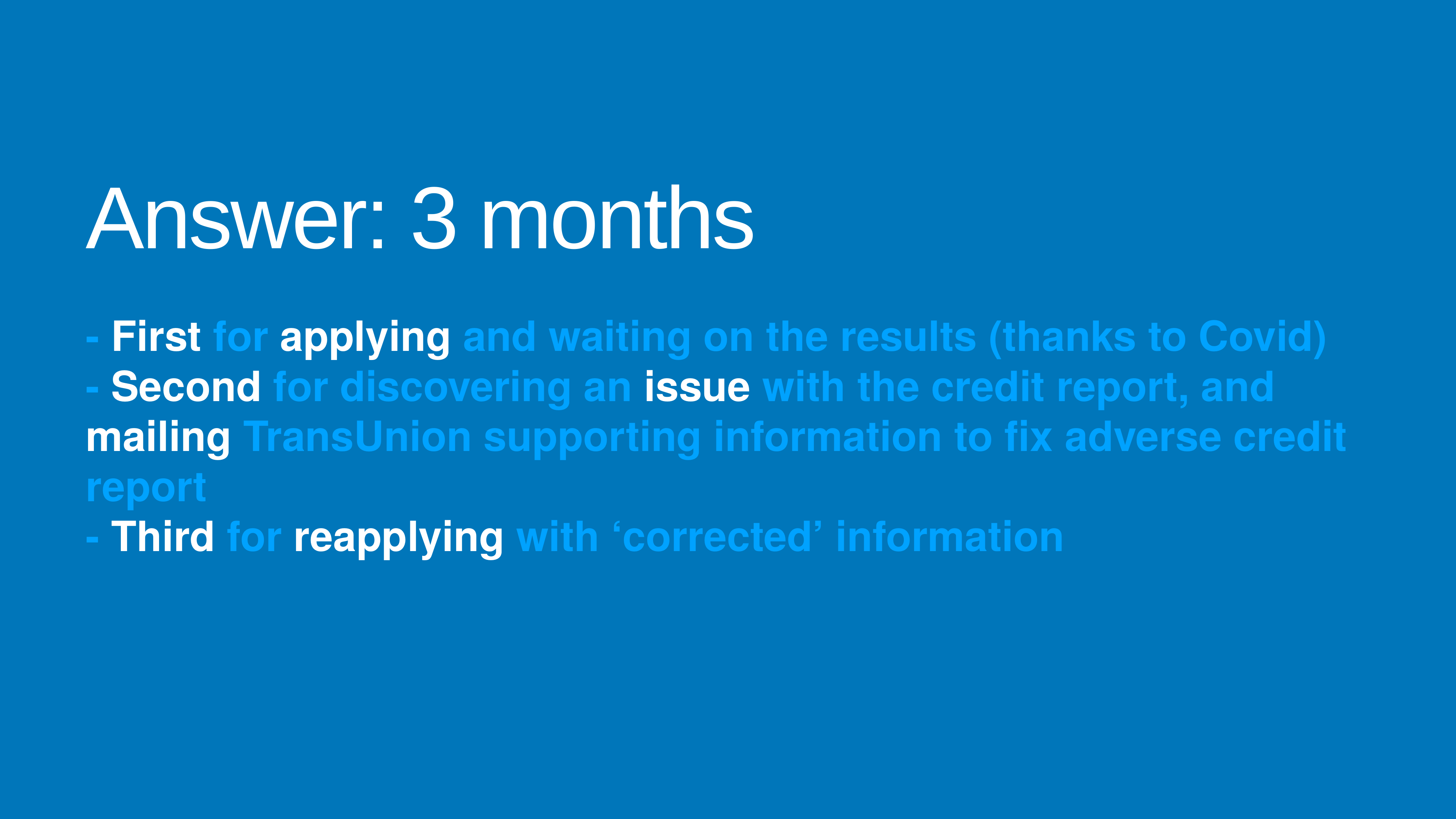

# Answer: 3 months
- First for applying and waiting on the results (thanks to Covid)
- Second for discovering an issue with the credit report, and mailing TransUnion supporting information to fix adverse credit report
- Third for reapplying with ‘corrected’ information